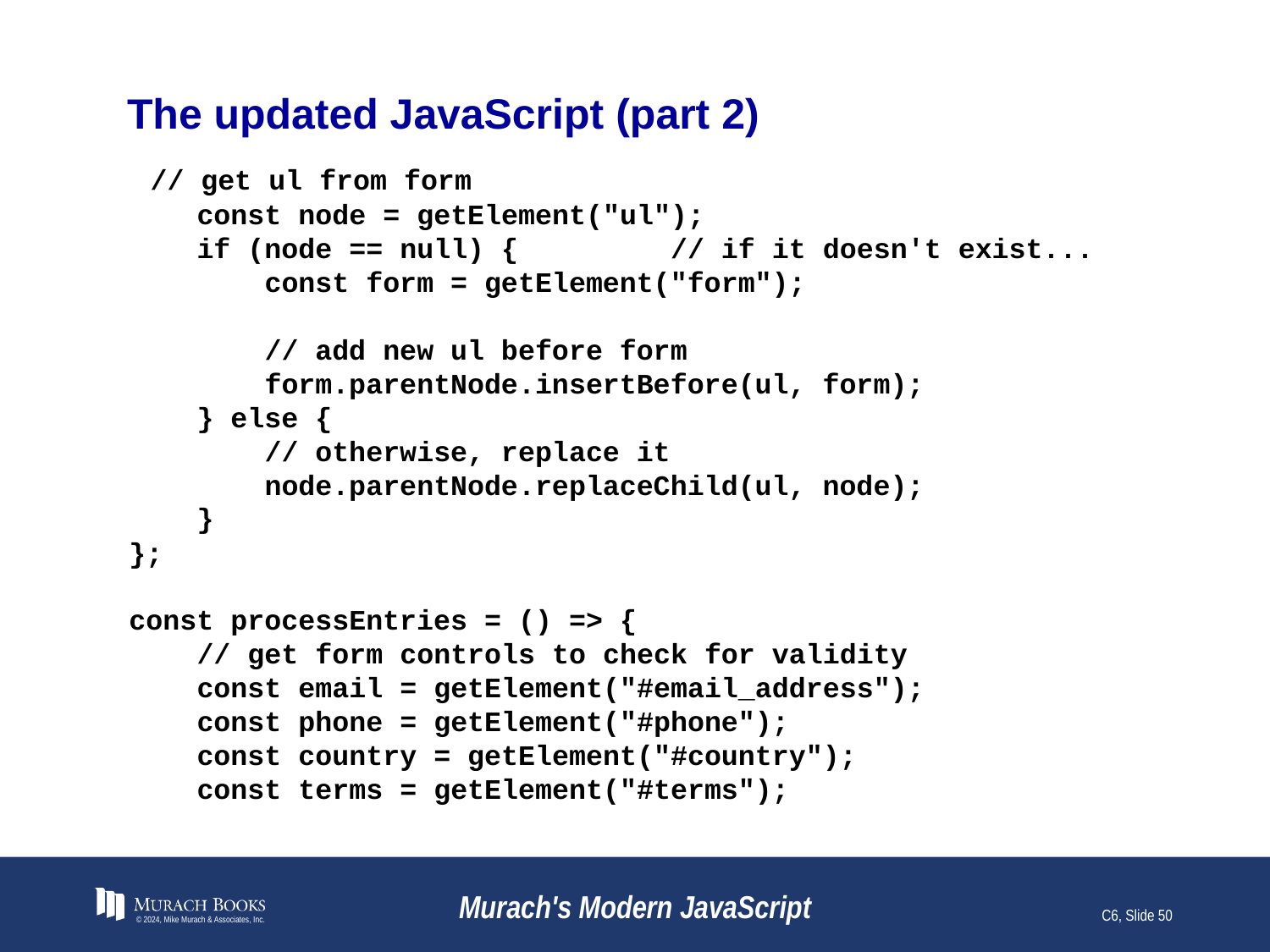

# The updated JavaScript (part 2)
 // get ul from form
    const node = getElement("ul");
    if (node == null) {         // if it doesn't exist...
        const form = getElement("form");
        // add new ul before form
        form.parentNode.insertBefore(ul, form);
    } else {
        // otherwise, replace it
        node.parentNode.replaceChild(ul, node);
    }
};

const processEntries = () => {
    // get form controls to check for validity
    const email = getElement("#email_address");
    const phone = getElement("#phone");
    const country = getElement("#country");
    const terms = getElement("#terms");
© 2024, Mike Murach & Associates, Inc.
Murach's Modern JavaScript

C6, Slide 50